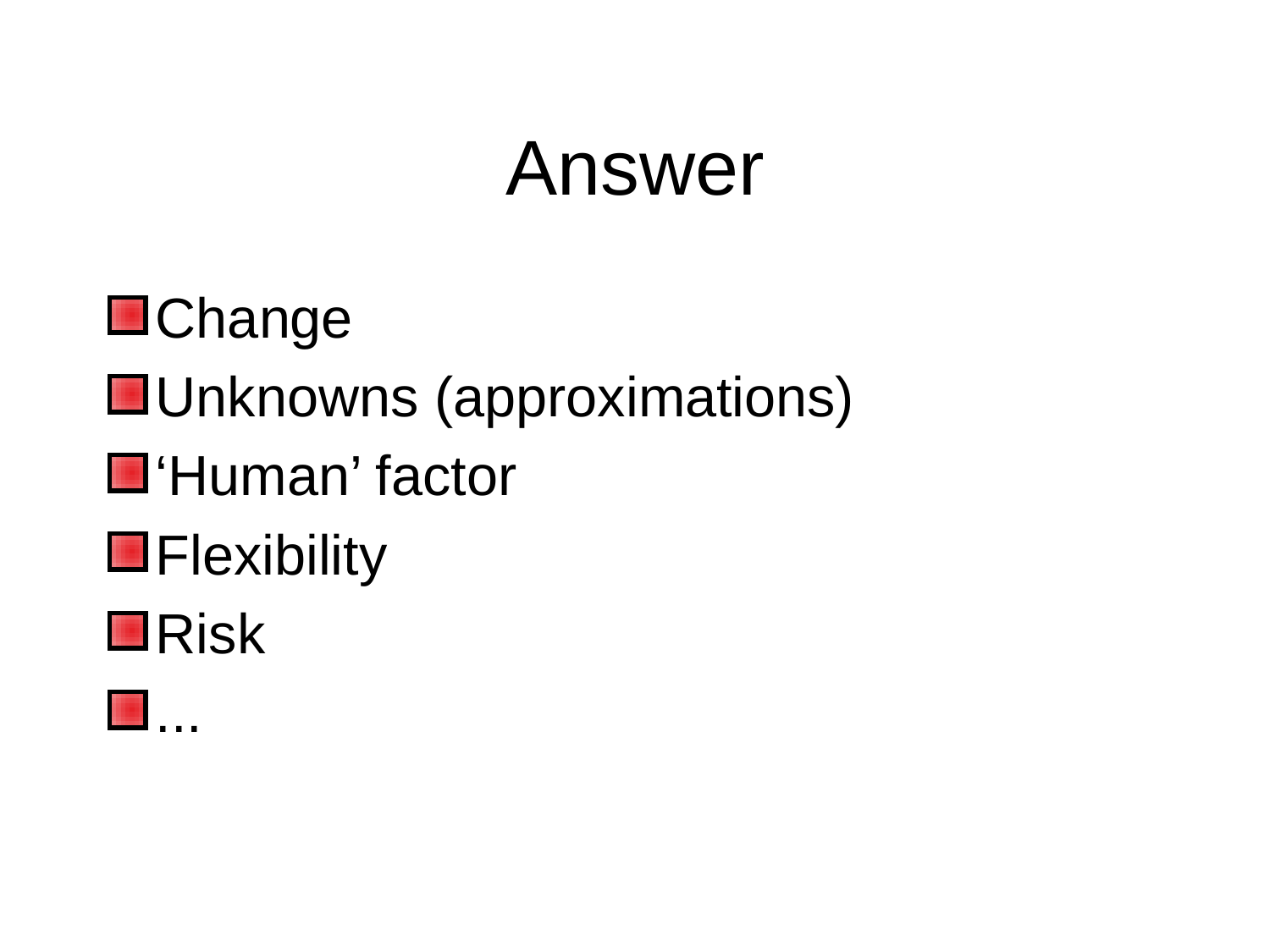

# Answer
Change
Unknowns (approximations)
‘Human’ factor
Flexibility
Risk
...